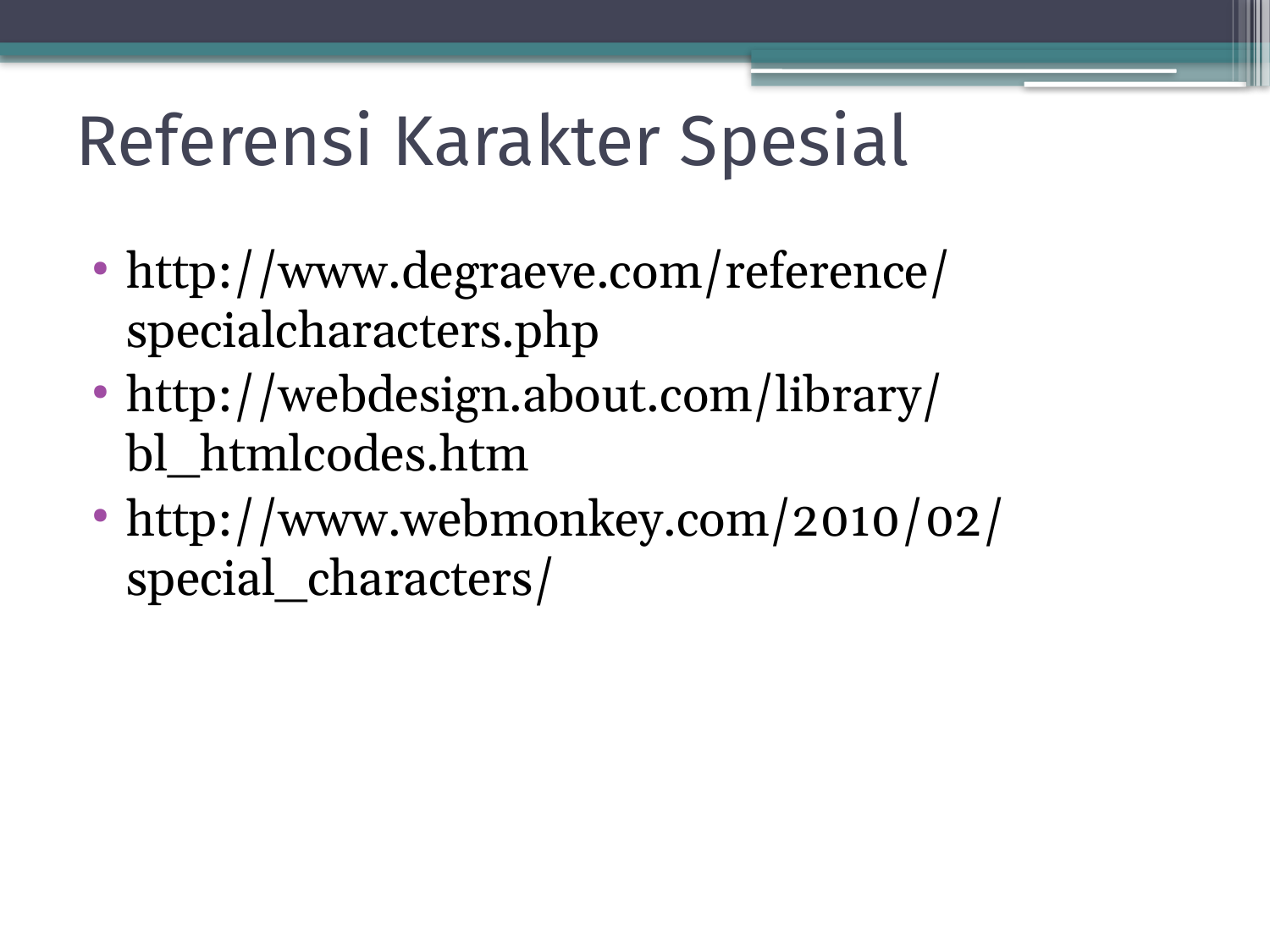

# Referensi Karakter Spesial
http://www.degraeve.com/reference/specialcharacters.php
http://webdesign.about.com/library/bl_htmlcodes.htm
http://www.webmonkey.com/2010/02/special_characters/